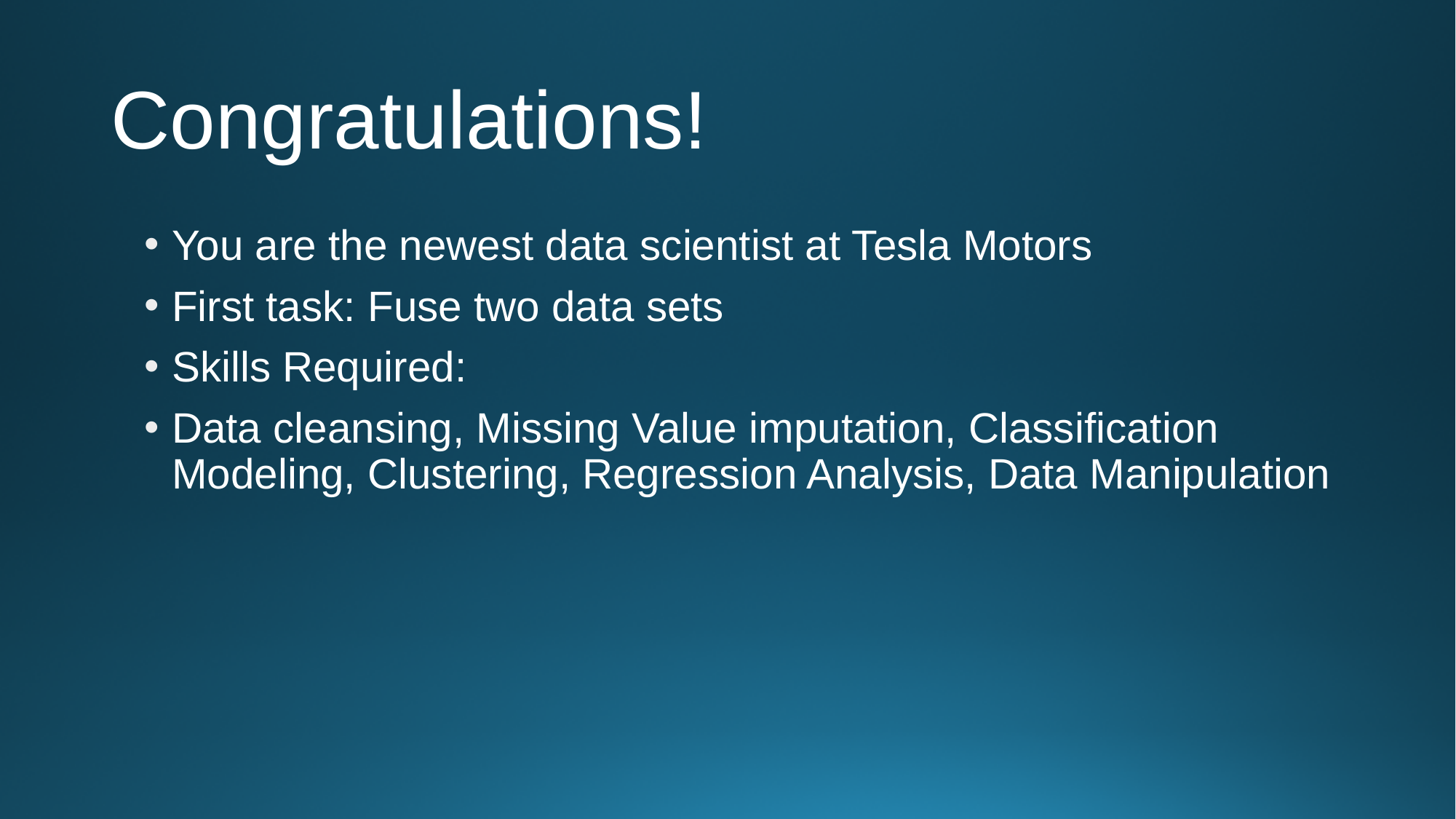

# Congratulations!
You are the newest data scientist at Tesla Motors
First task: Fuse two data sets
Skills Required:
Data cleansing, Missing Value imputation, Classification Modeling, Clustering, Regression Analysis, Data Manipulation